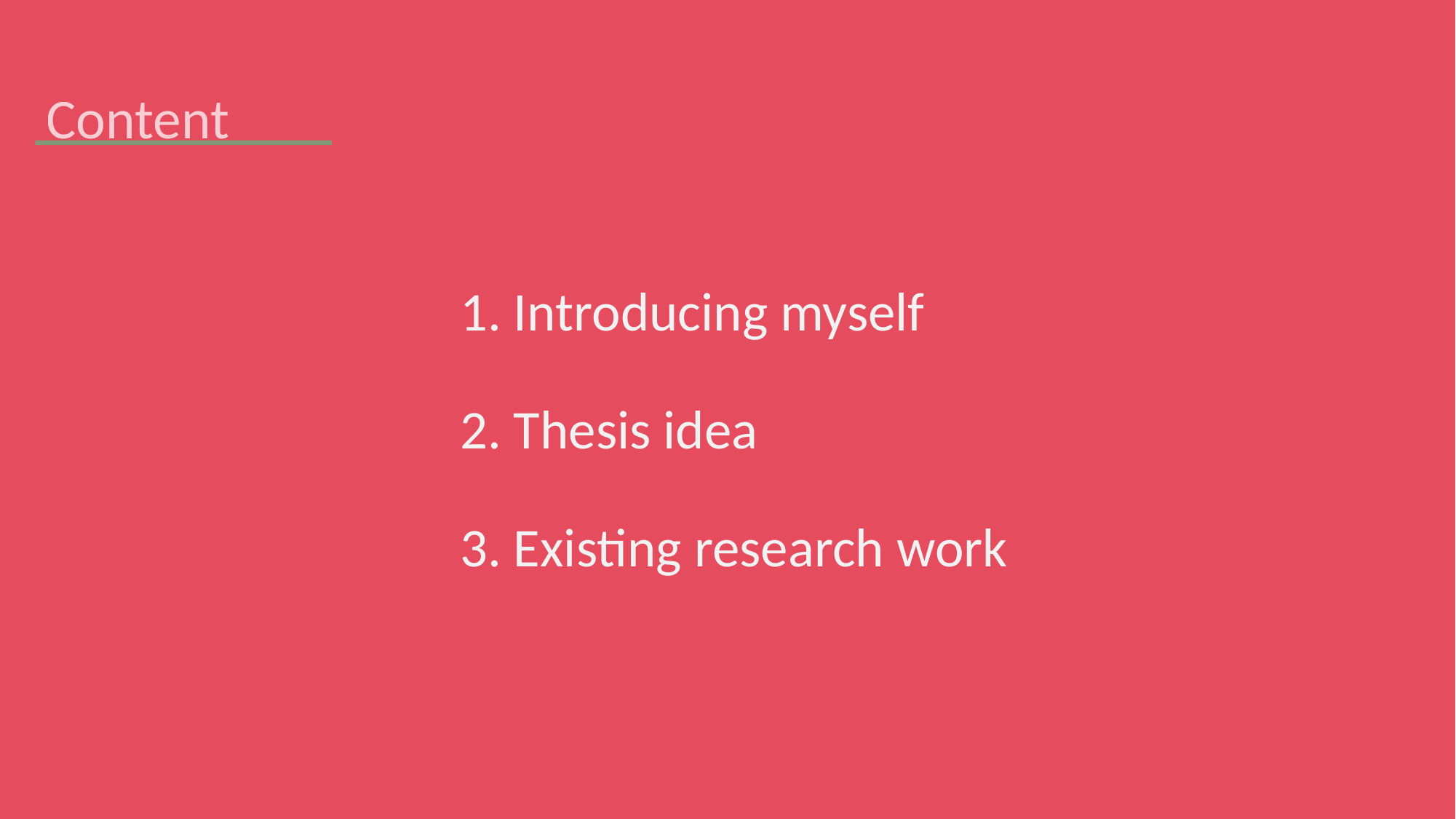

# Content
1. Introducing myself

2. Thesis idea

3. Existing research work